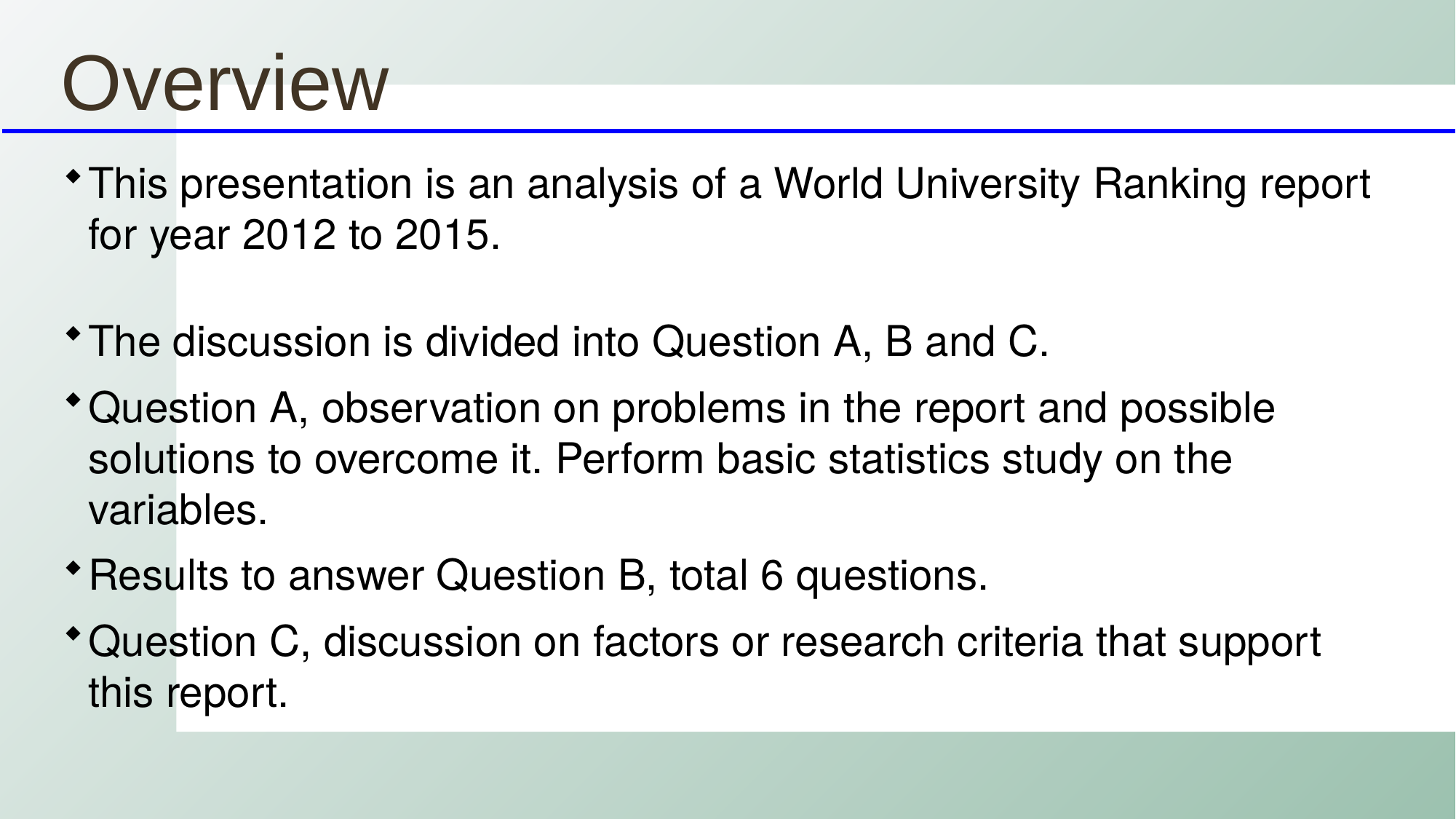

# Overview
This presentation is an analysis of a World University Ranking report for year 2012 to 2015.

The discussion is divided into Question A, B and C.
Question A, observation on problems in the report and possible solutions to overcome it. Perform basic statistics study on the variables.
Results to answer Question B, total 6 questions.
Question C, discussion on factors or research criteria that support this report.